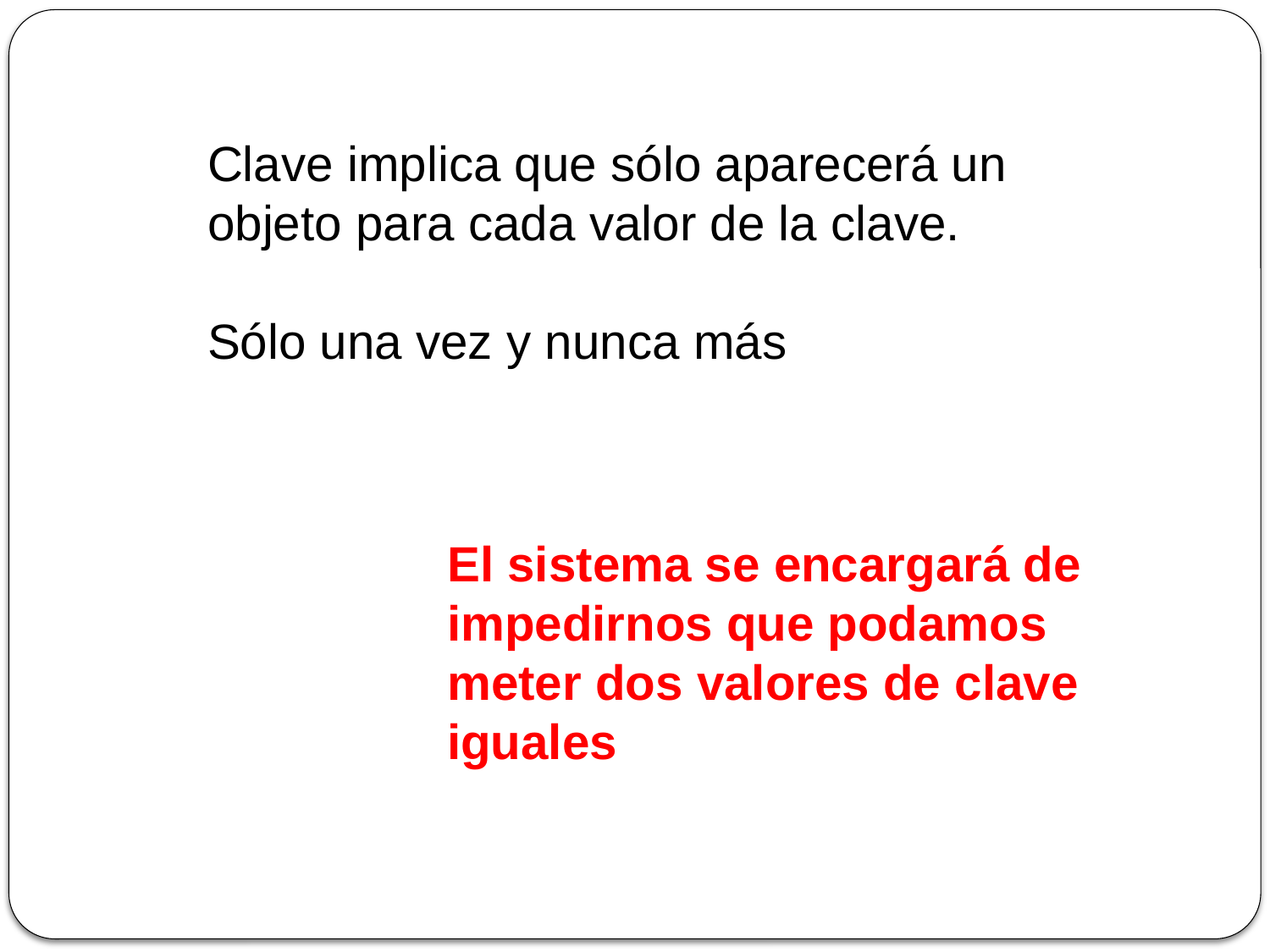

Clave implica que sólo aparecerá un objeto para cada valor de la clave.

Sólo una vez y nunca más
El sistema se encargará de impedirnos que podamos meter dos valores de clave iguales